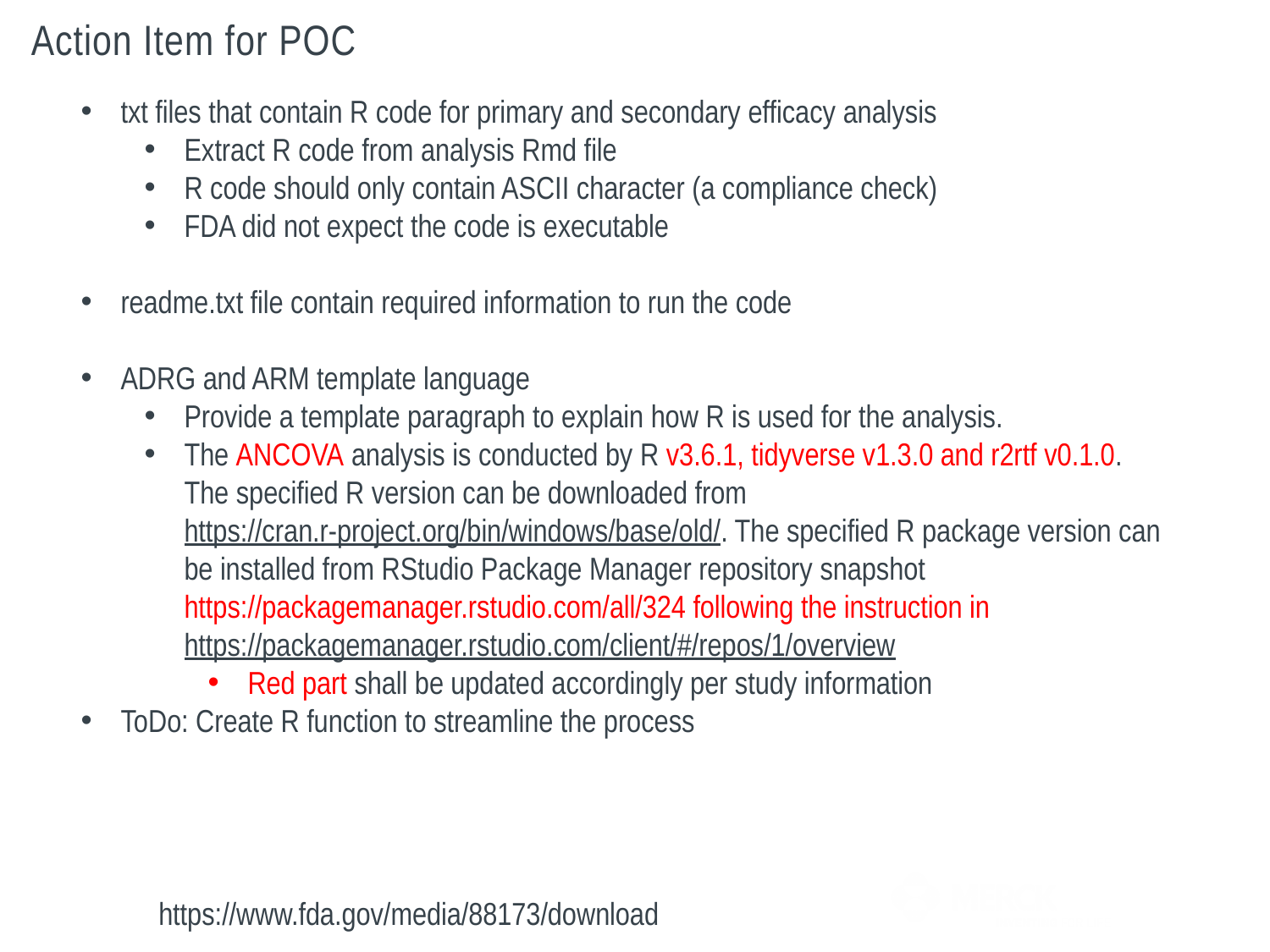

# Action Item for POC
txt files that contain R code for primary and secondary efficacy analysis
Extract R code from analysis Rmd file
R code should only contain ASCII character (a compliance check)
FDA did not expect the code is executable

readme.txt file contain required information to run the code

ADRG and ARM template language
Provide a template paragraph to explain how R is used for the analysis.
The ANCOVA analysis is conducted by R v3.6.1, tidyverse v1.3.0 and r2rtf v0.1.0. The specified R version can be downloaded from https://cran.r-project.org/bin/windows/base/old/. The specified R package version can be installed from RStudio Package Manager repository snapshot https://packagemanager.rstudio.com/all/324 following the instruction in https://packagemanager.rstudio.com/client/#/repos/1/overview
Red part shall be updated accordingly per study information
ToDo: Create R function to streamline the process
https://www.fda.gov/media/88173/download
3